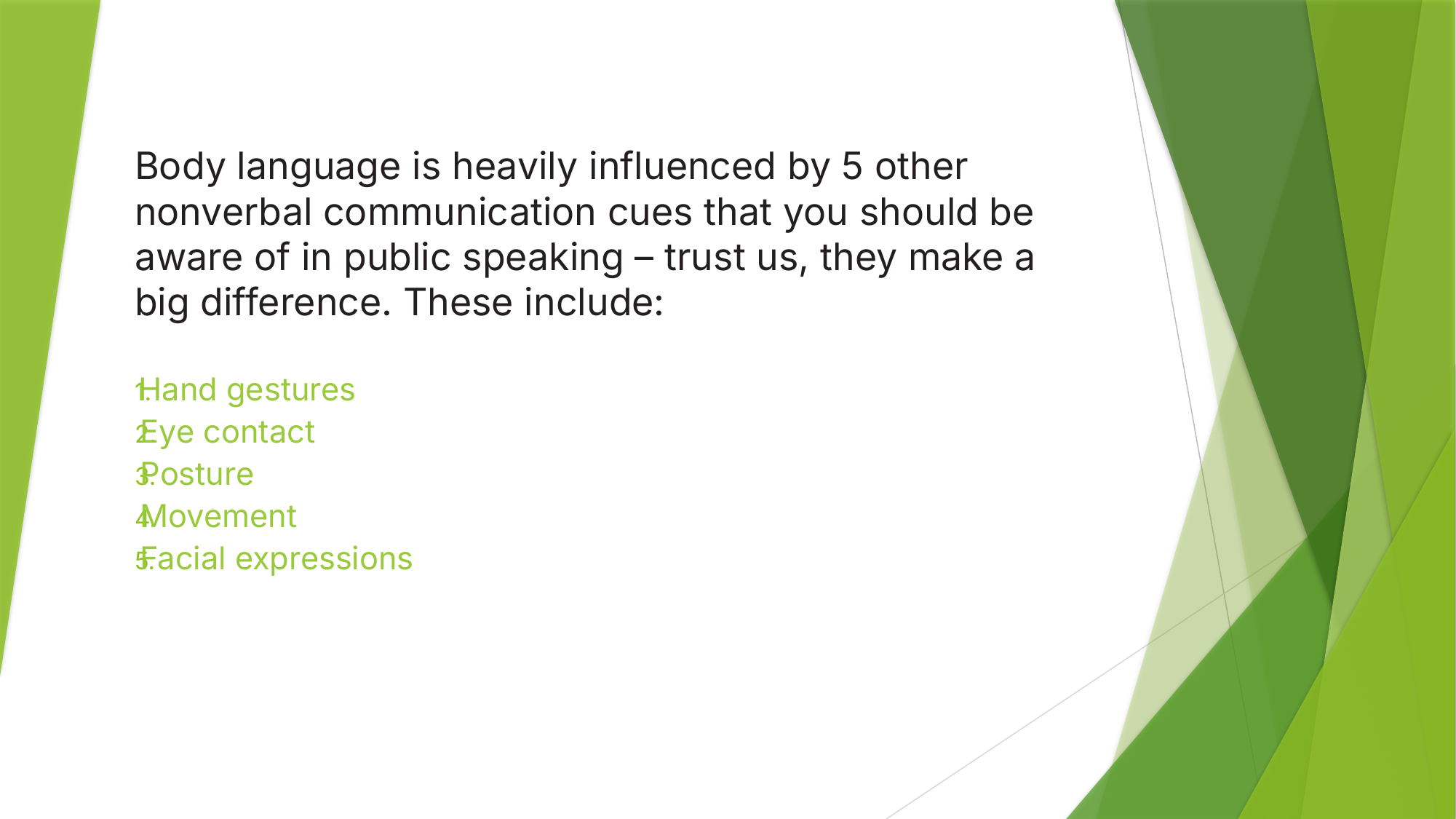

Body language is heavily influenced by 5 other nonverbal communication cues that you should be aware of in public speaking – trust us, they make a big difference. These include:

Hand gestures
Eye contact
Posture
Movement
Facial expressions

#